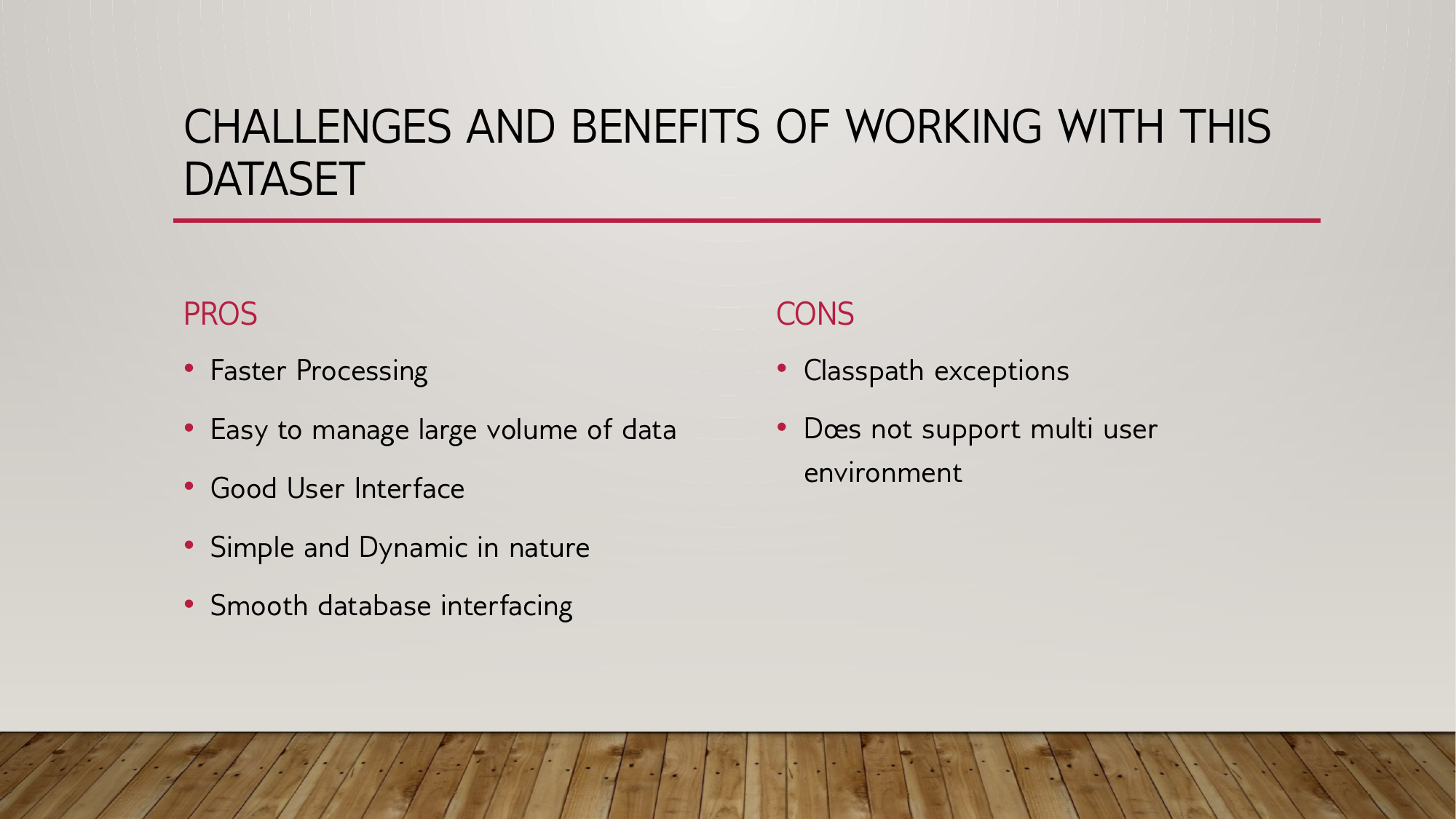

# Challenges and Benefits of working with this dataset
PROS
CONS
Classpath exceptions
Does not support multi user environment

Faster Processing
Easy to manage large volume of data
Good User Interface
Simple and Dynamic in nature
Smooth database interfacing